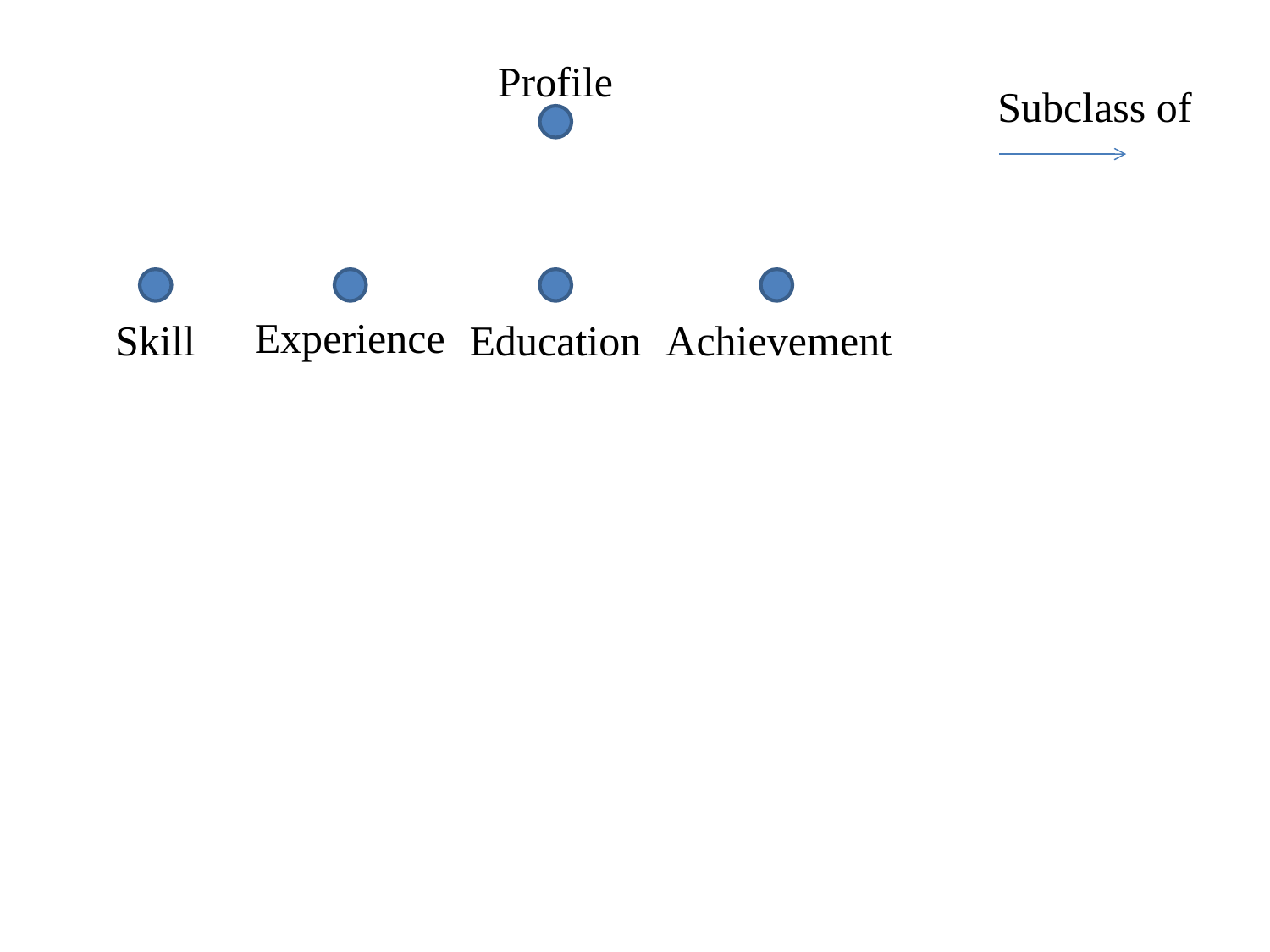

Profile
Subclass of

Experience
Achievement
Skill
Education